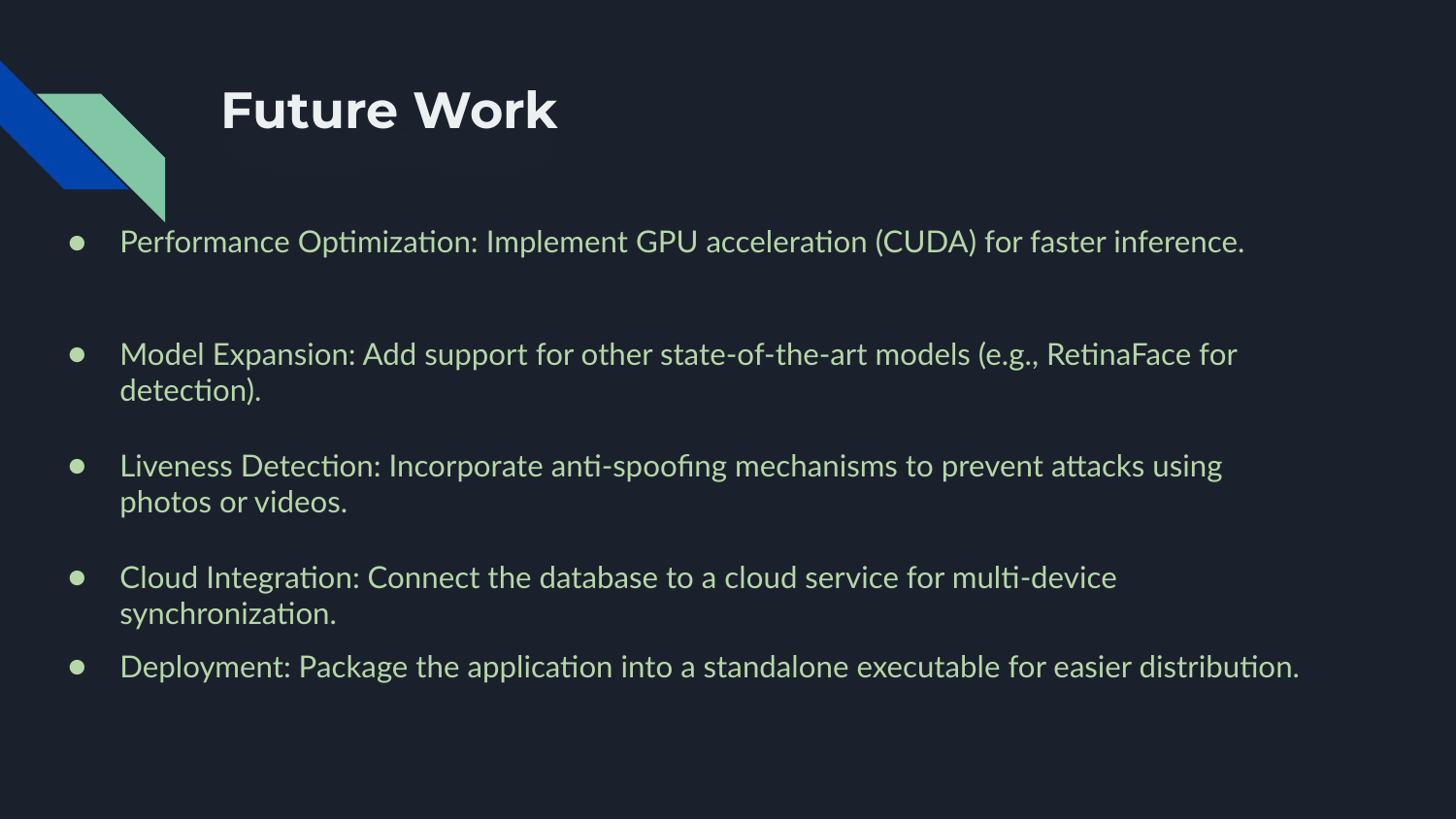

# Future Work
Performance Optimization: Implement GPU acceleration (CUDA) for faster inference.
Model Expansion: Add support for other state-of-the-art models (e.g., RetinaFace for detection).
Liveness Detection: Incorporate anti-spoofing mechanisms to prevent attacks using photos or videos.
Cloud Integration: Connect the database to a cloud service for multi-device synchronization.
Deployment: Package the application into a standalone executable for easier distribution.